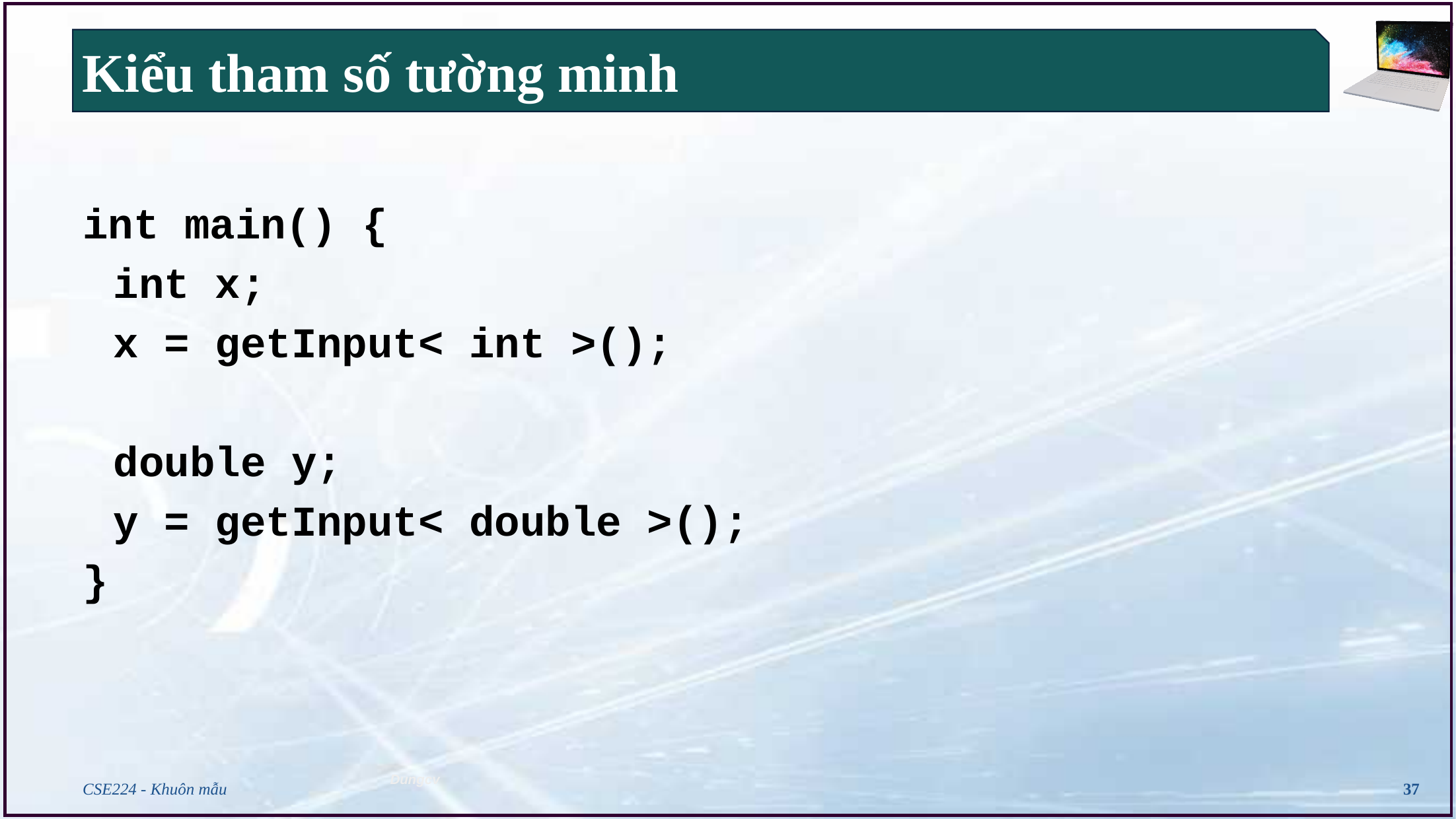

# Kiểu tham số tường minh

int main() {
	int x;
	x = getInput< int >();

	double y;
	y = getInput< double >();
}
CSE224 - Khuôn mẫu
37